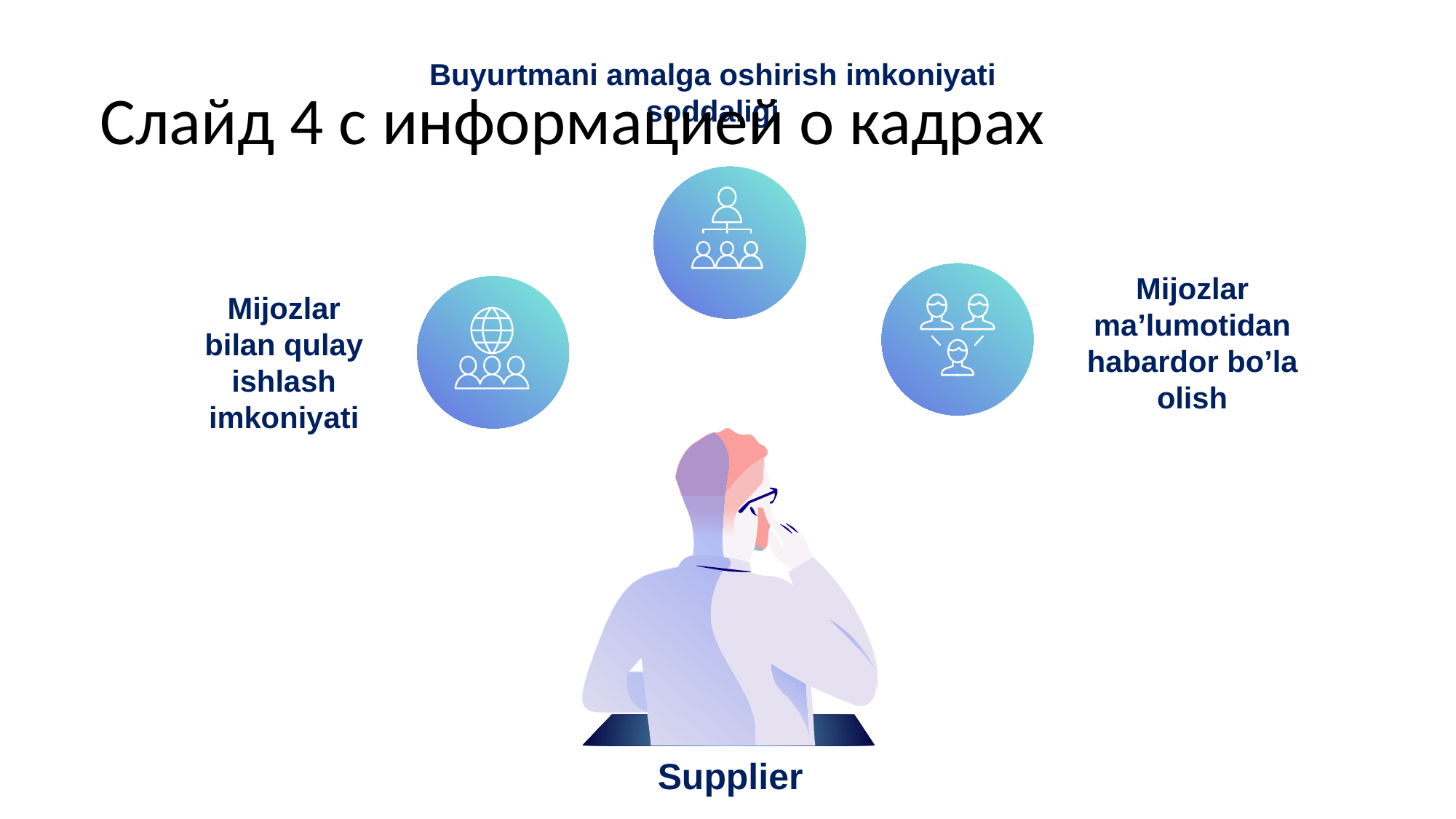

# Слайд 4 с информацией о кадрах
Buyurtmani amalga oshirish imkoniyati soddaligi

Mijozlar ma’lumotidan habardor bo’la olish

Mijozlar bilan qulay ishlash imkoniyati

Supplier